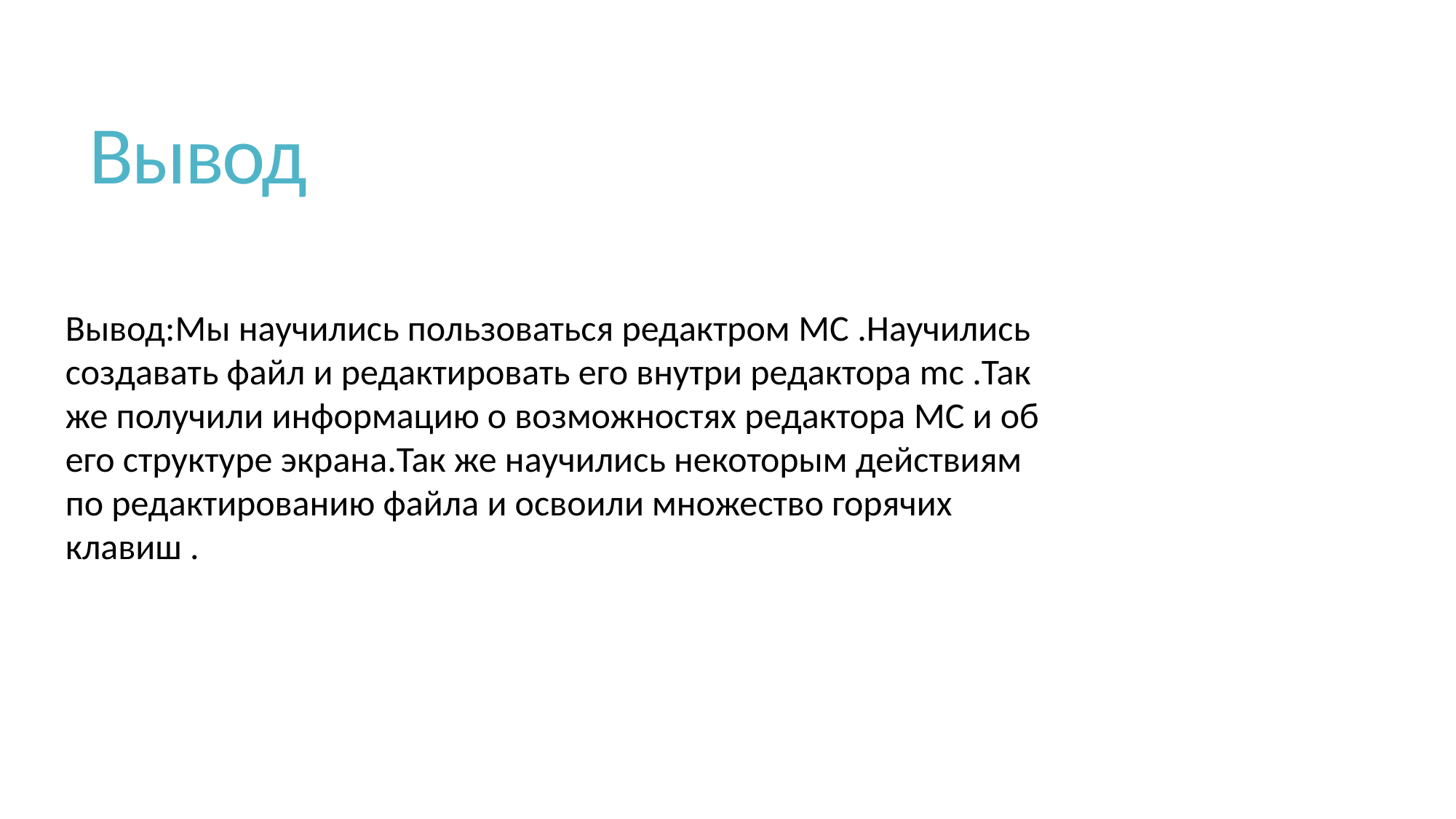

# Вывод
Вывод:Мы научились пользоваться редактром MC .Научились создавать файл и редактировать его внутри редактора mc .Так же получили информацию о возможностях редактора MC и об его структуре экрана.Так же научились некоторым действиям по редактированию файла и освоили множество горячих клавиш .